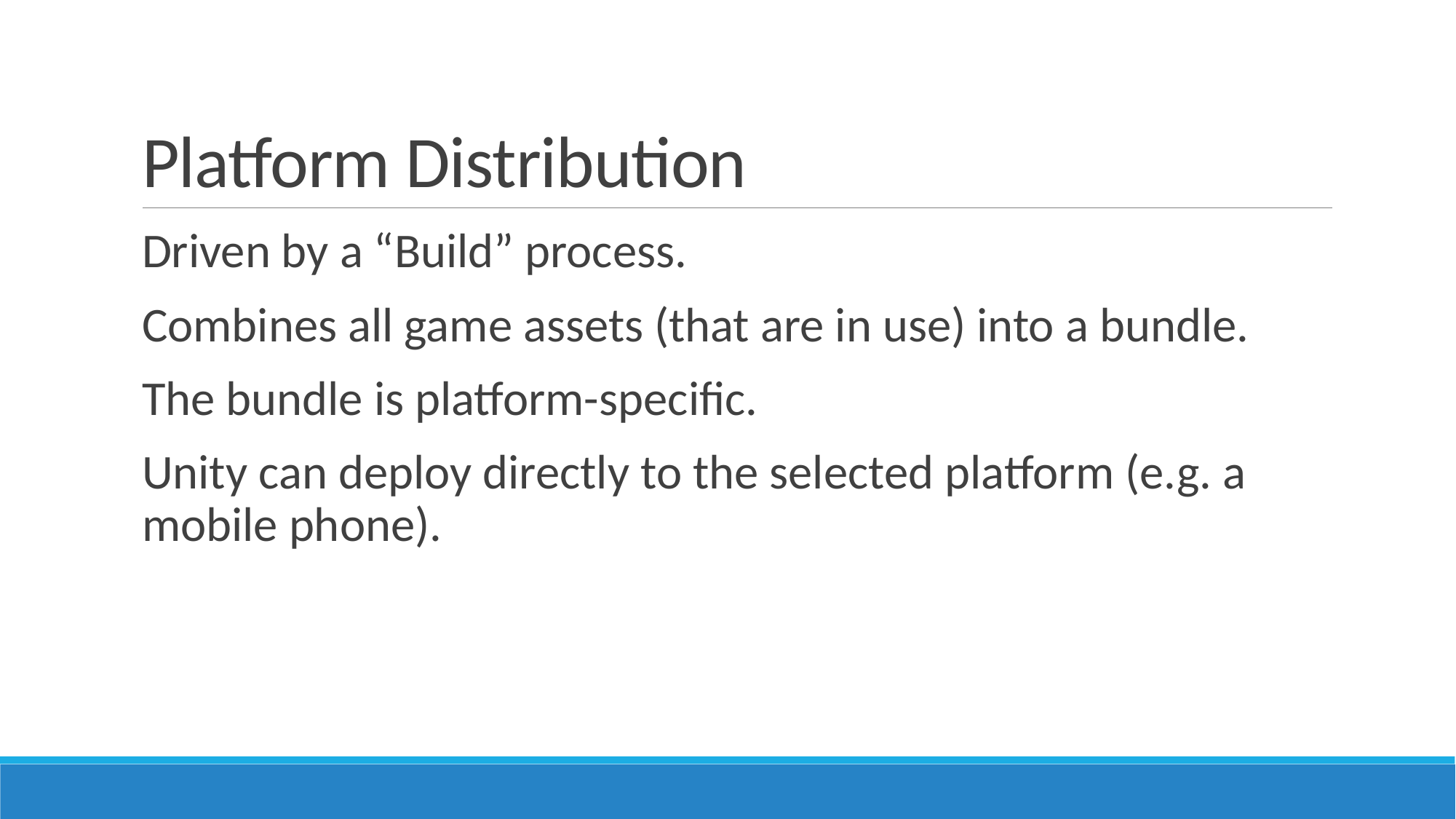

# Platform Distribution
Driven by a “Build” process.
Combines all game assets (that are in use) into a bundle.
The bundle is platform-specific.
Unity can deploy directly to the selected platform (e.g. a mobile phone).